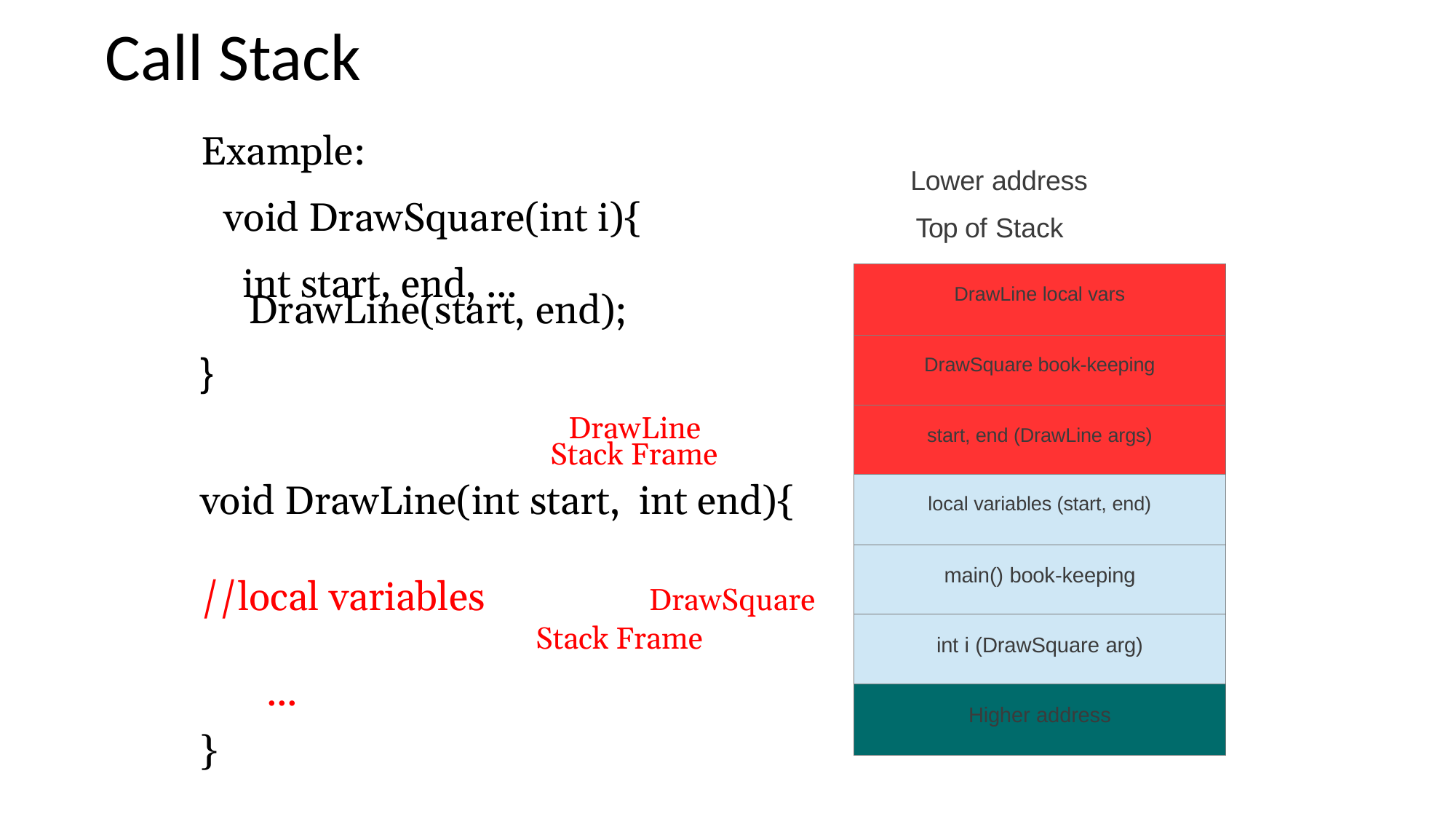

# Call Stack
Example:
void DrawSquare(int i){
  int start, end, ...
     DrawLine(start, end);
}
				     DrawLine
				   Stack Frame
void DrawLine(int start,  int end){
//local variables	            DrawSquare
				 Stack Frame
       ...
}

Lower address
Top of Stack
| DrawLine local vars |
| --- |
| DrawSquare book-keeping |
| start, end (DrawLine args) |
| local variables (start, end) |
| main() book-keeping |
| int i (DrawSquare arg) |
| Higher address |